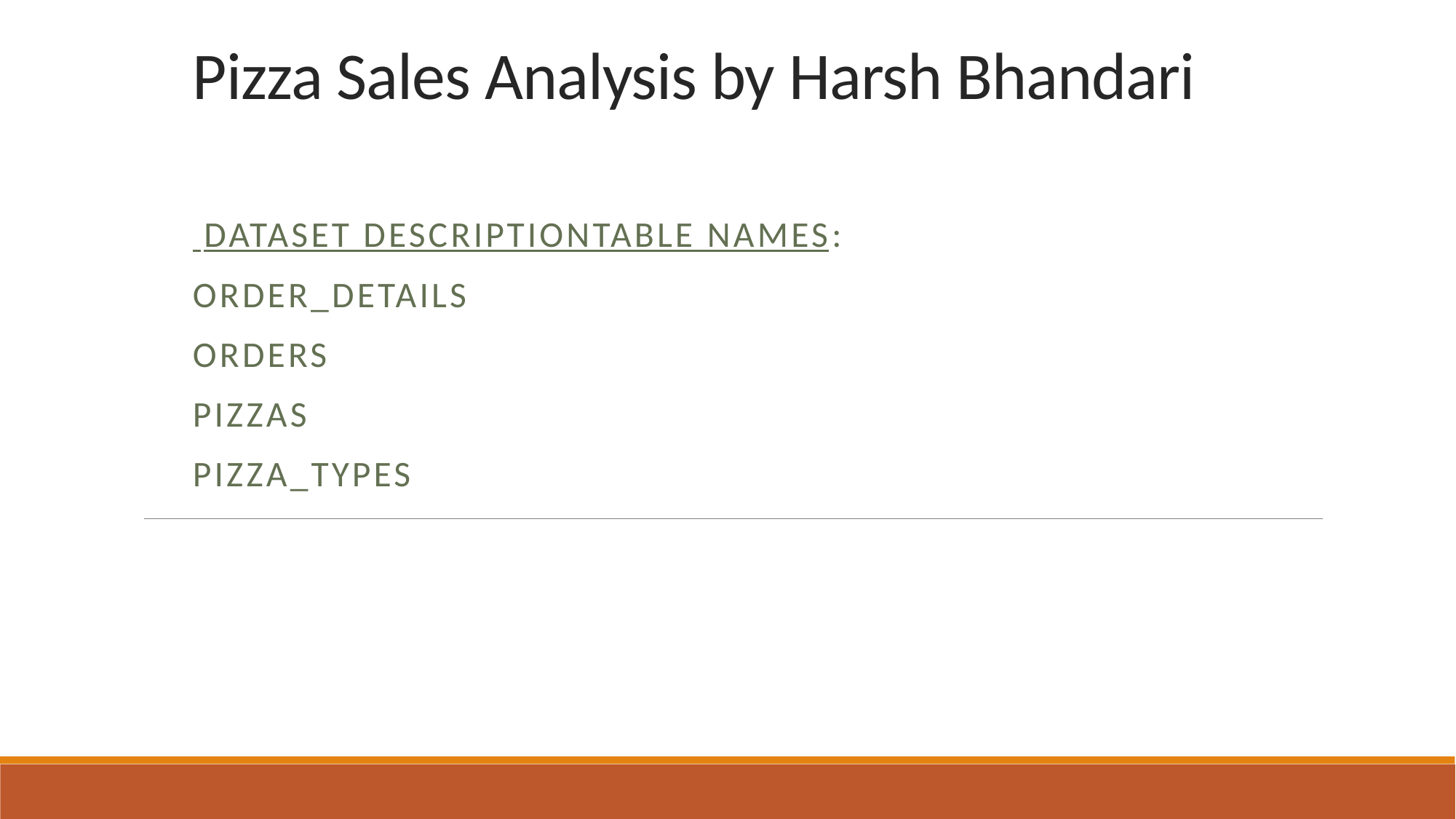

# Pizza Sales Analysis by Harsh Bhandari

 Dataset DescriptionTable Names:
order_details
Orders
Pizzas
pizza_types